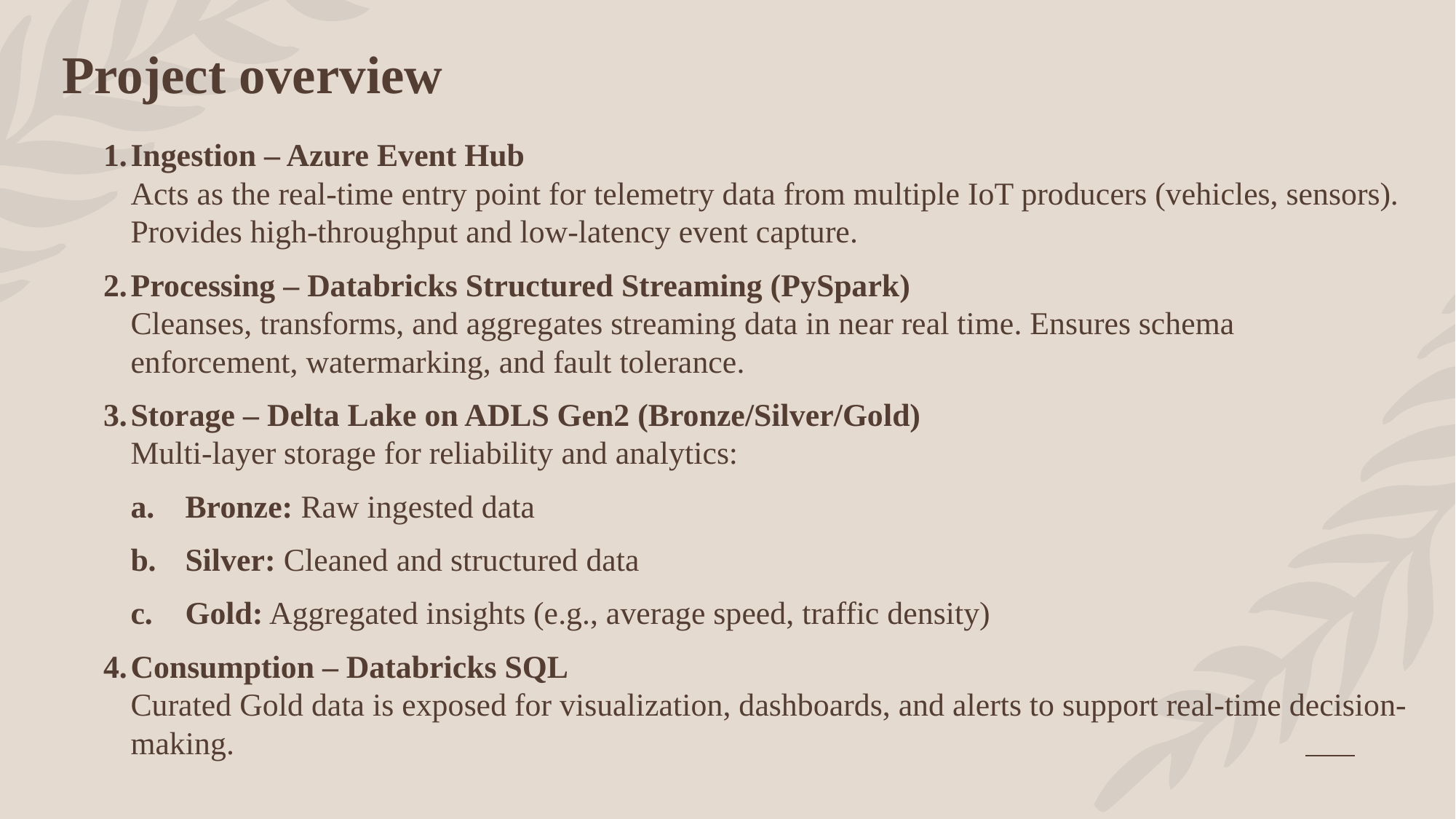

# Project overview
Ingestion – Azure Event Hub
Acts as the real-time entry point for telemetry data from multiple IoT producers (vehicles, sensors). Provides high-throughput and low-latency event capture.
Processing – Databricks Structured Streaming (PySpark)
Cleanses, transforms, and aggregates streaming data in near real time. Ensures schema enforcement, watermarking, and fault tolerance.
Storage – Delta Lake on ADLS Gen2 (Bronze/Silver/Gold)
Multi-layer storage for reliability and analytics:
Bronze: Raw ingested data
Silver: Cleaned and structured data
Gold: Aggregated insights (e.g., average speed, traffic density)
Consumption – Databricks SQL
Curated Gold data is exposed for visualization, dashboards, and alerts to support real-time decision-making.